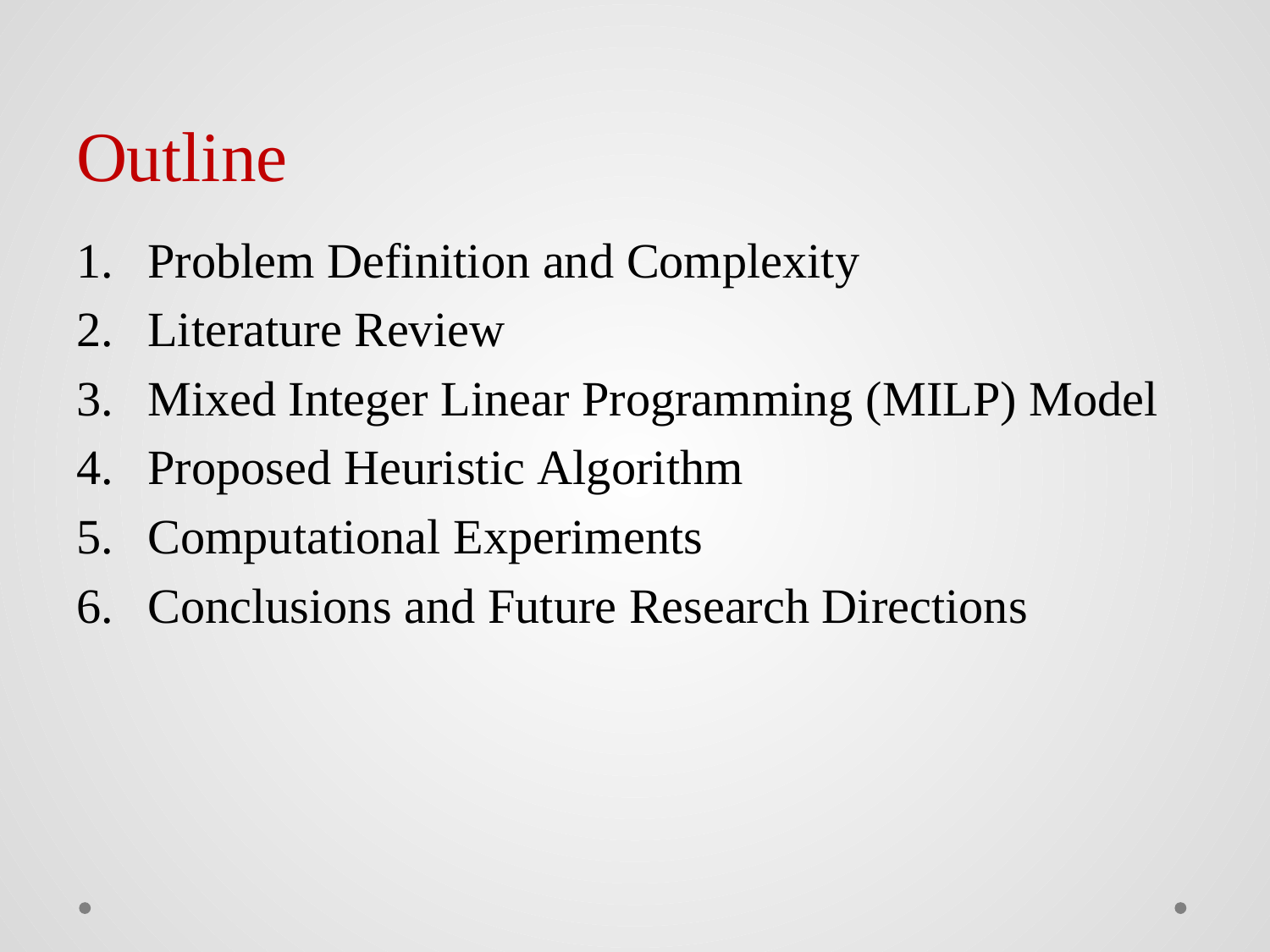

# Outline
Problem Definition and Complexity
Literature Review
Mixed Integer Linear Programming (MILP) Model
Proposed Heuristic Algorithm
Computational Experiments
Conclusions and Future Research Directions